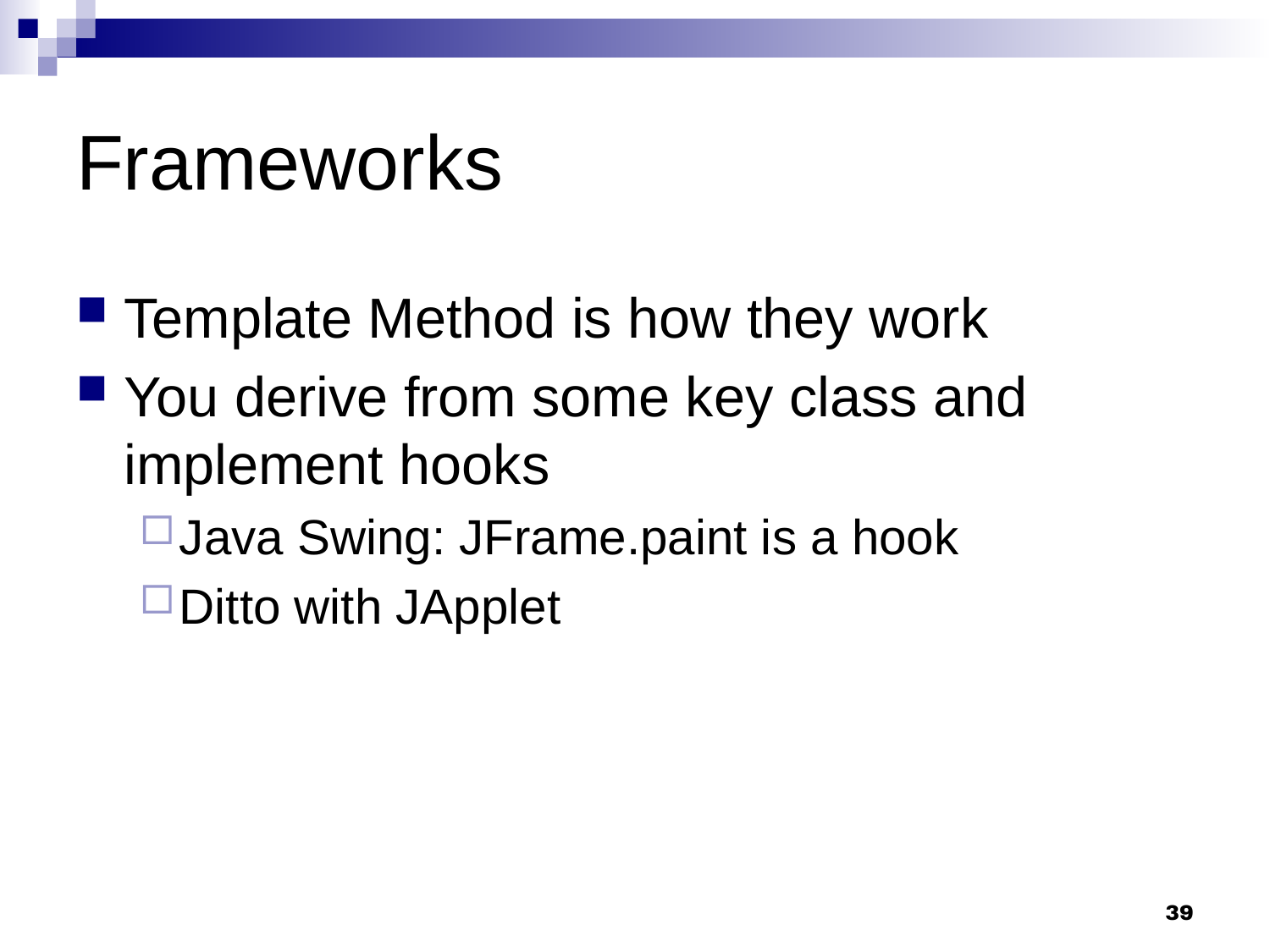

# Frameworks
Template Method is how they work
You derive from some key class and implement hooks
Java Swing: JFrame.paint is a hook
Ditto with JApplet
39